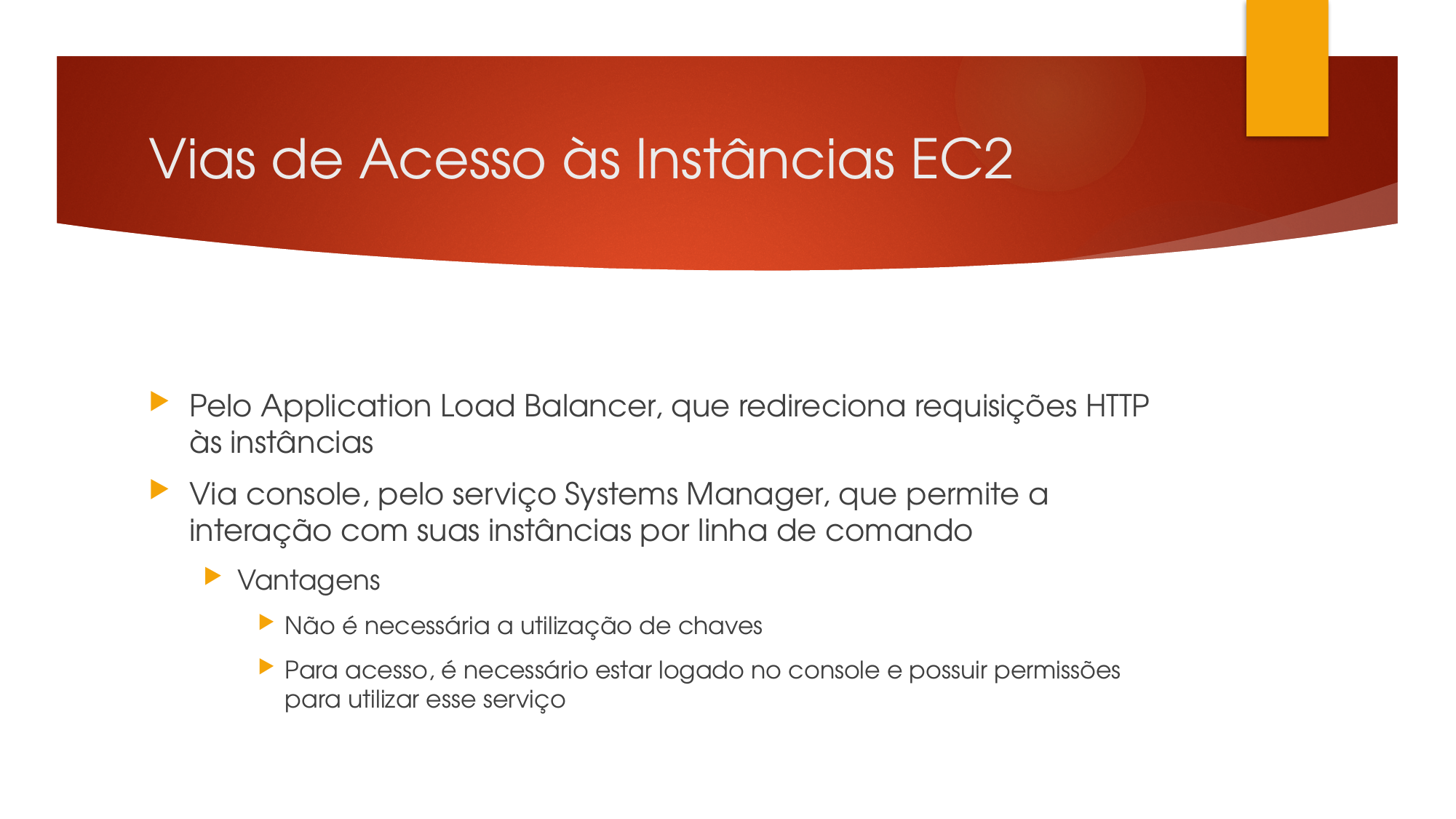

# Vias de Acesso às Instâncias EC2
Pelo Application Load Balancer, que redireciona requisições HTTP às instâncias
Via console, pelo serviço Systems Manager, que permite a interação com suas instâncias por linha de comando
Vantagens
Não é necessária a utilização de chaves
Para acesso, é necessário estar logado no console e possuir permissões para utilizar esse serviço